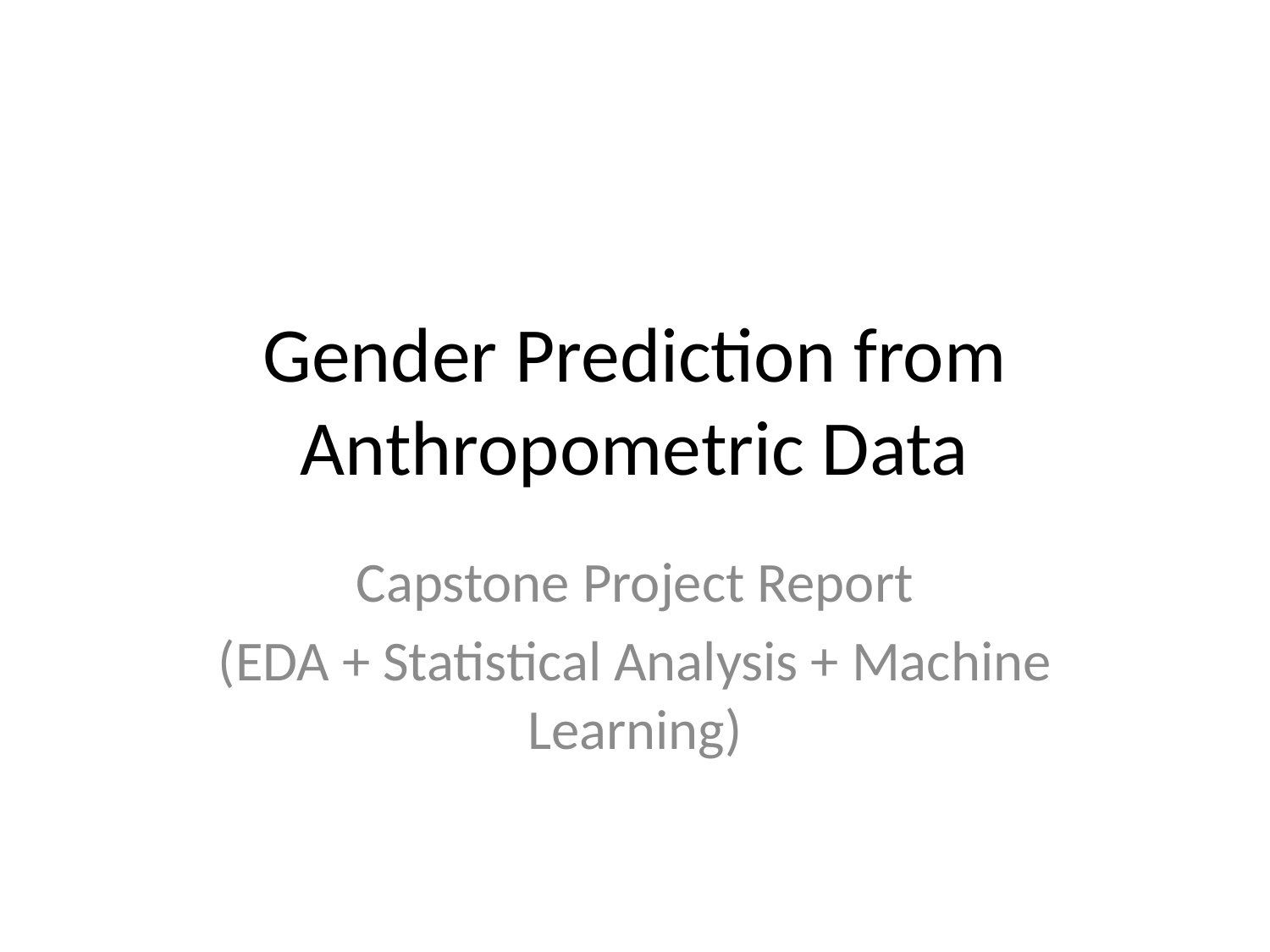

# Gender Prediction from Anthropometric Data
Capstone Project Report
(EDA + Statistical Analysis + Machine Learning)